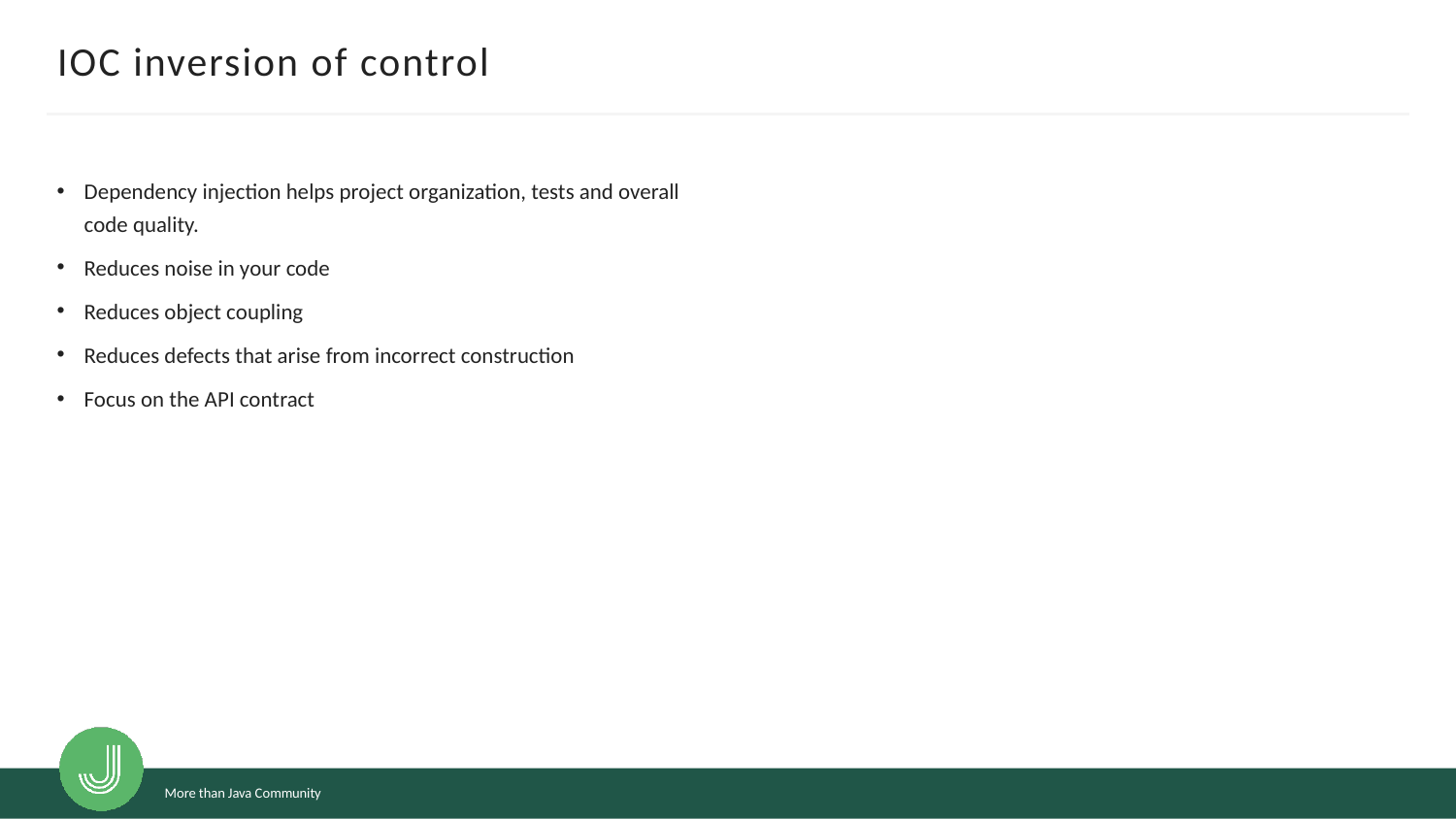

# IOC inversion of control
Dependency injection helps project organization, tests and overall code quality.
Reduces noise in your code
Reduces object coupling
Reduces defects that arise from incorrect construction
Focus on the API contract